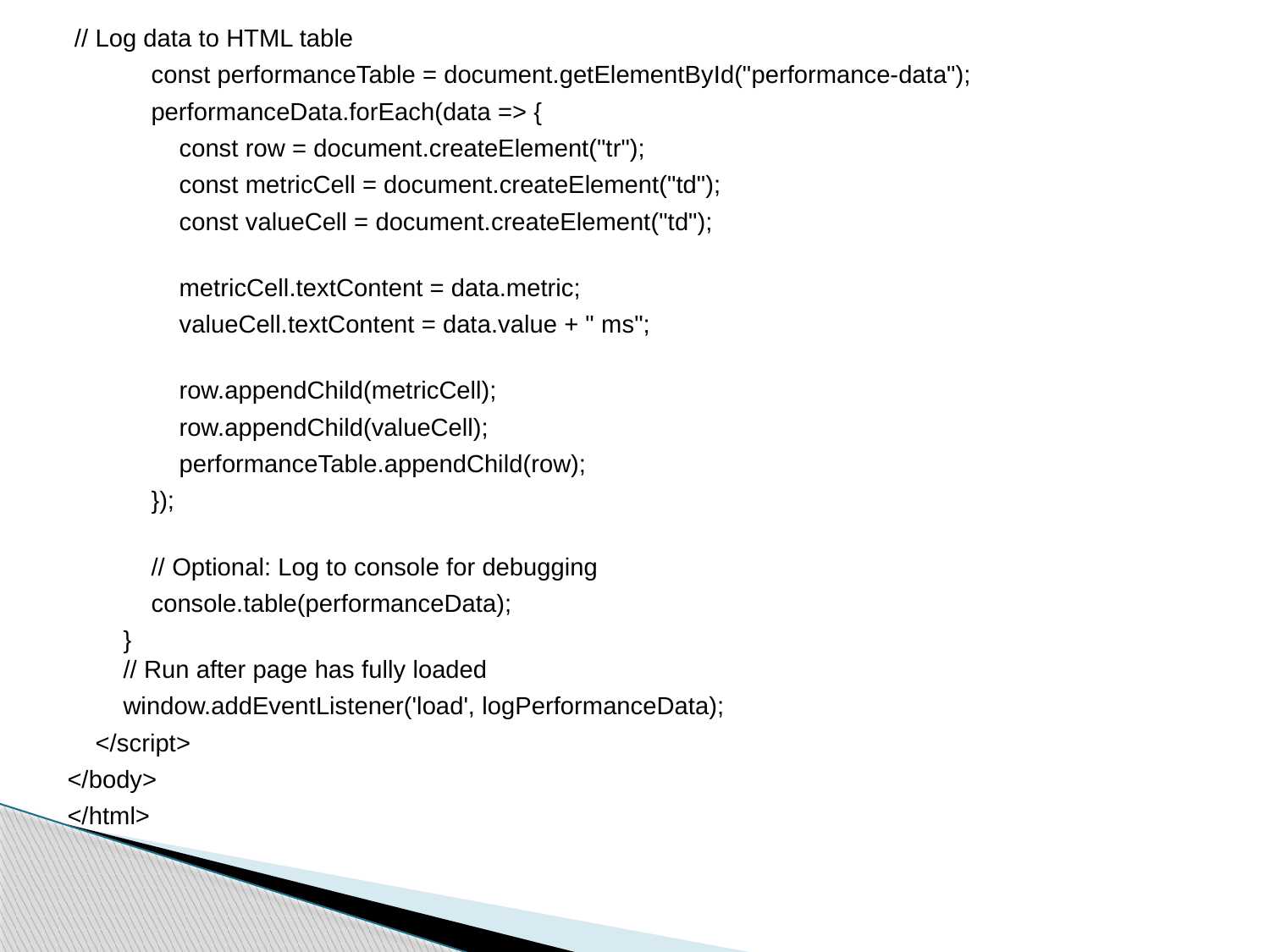

// Log data to HTML table
            const performanceTable = document.getElementById("performance-data");
            performanceData.forEach(data => {
                const row = document.createElement("tr");
                const metricCell = document.createElement("td");
                const valueCell = document.createElement("td");
                metricCell.textContent = data.metric;
                valueCell.textContent = data.value + " ms";
                row.appendChild(metricCell);
                row.appendChild(valueCell);
                performanceTable.appendChild(row);
            });
            // Optional: Log to console for debugging
            console.table(performanceData);
        }
        // Run after page has fully loaded
        window.addEventListener('load', logPerformanceData);
    </script>
</body>
</html>